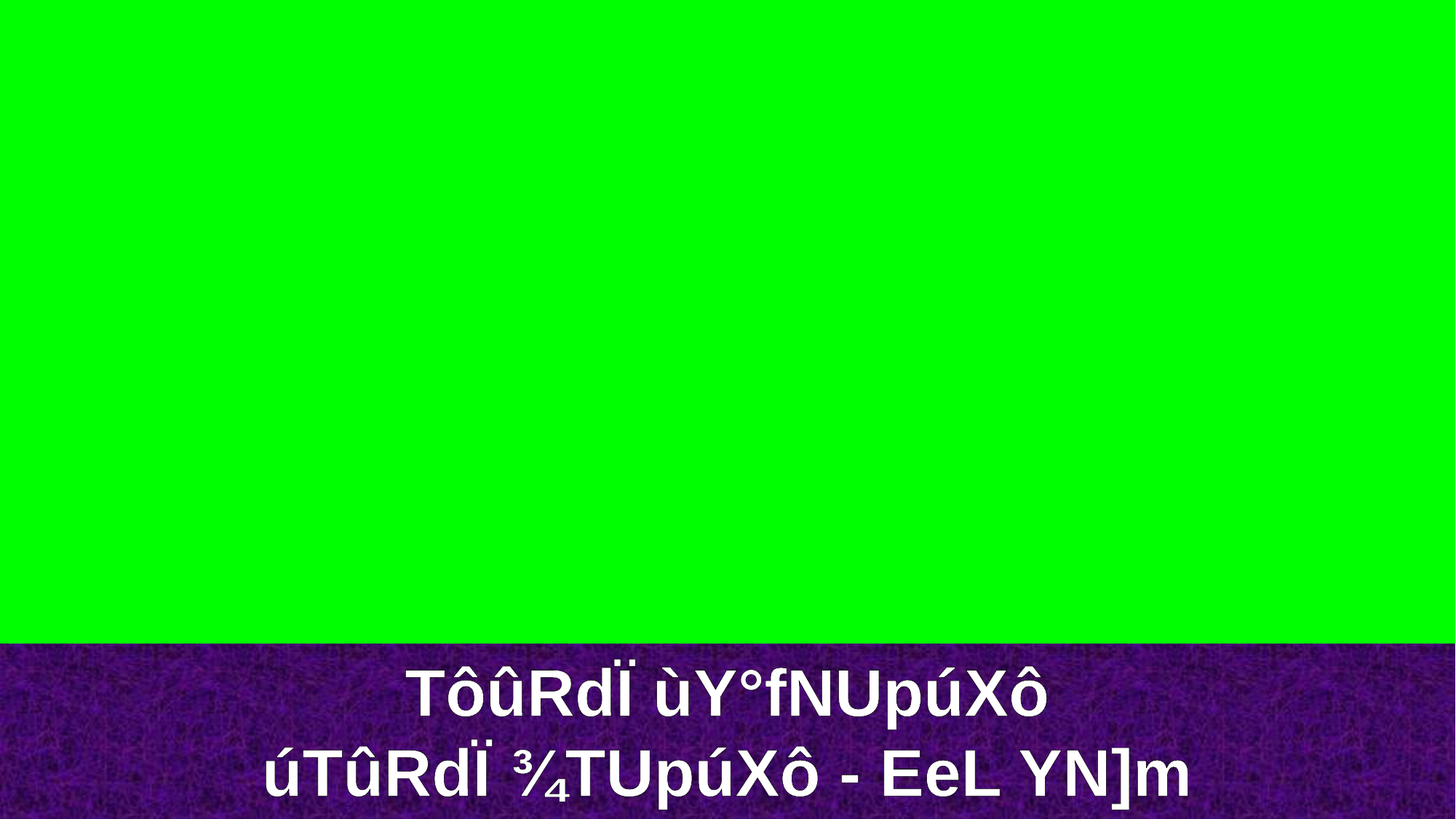

TôûRdÏ ùY°fNUpúXô
úTûRdÏ ¾TUpúXô - EeL YN]m